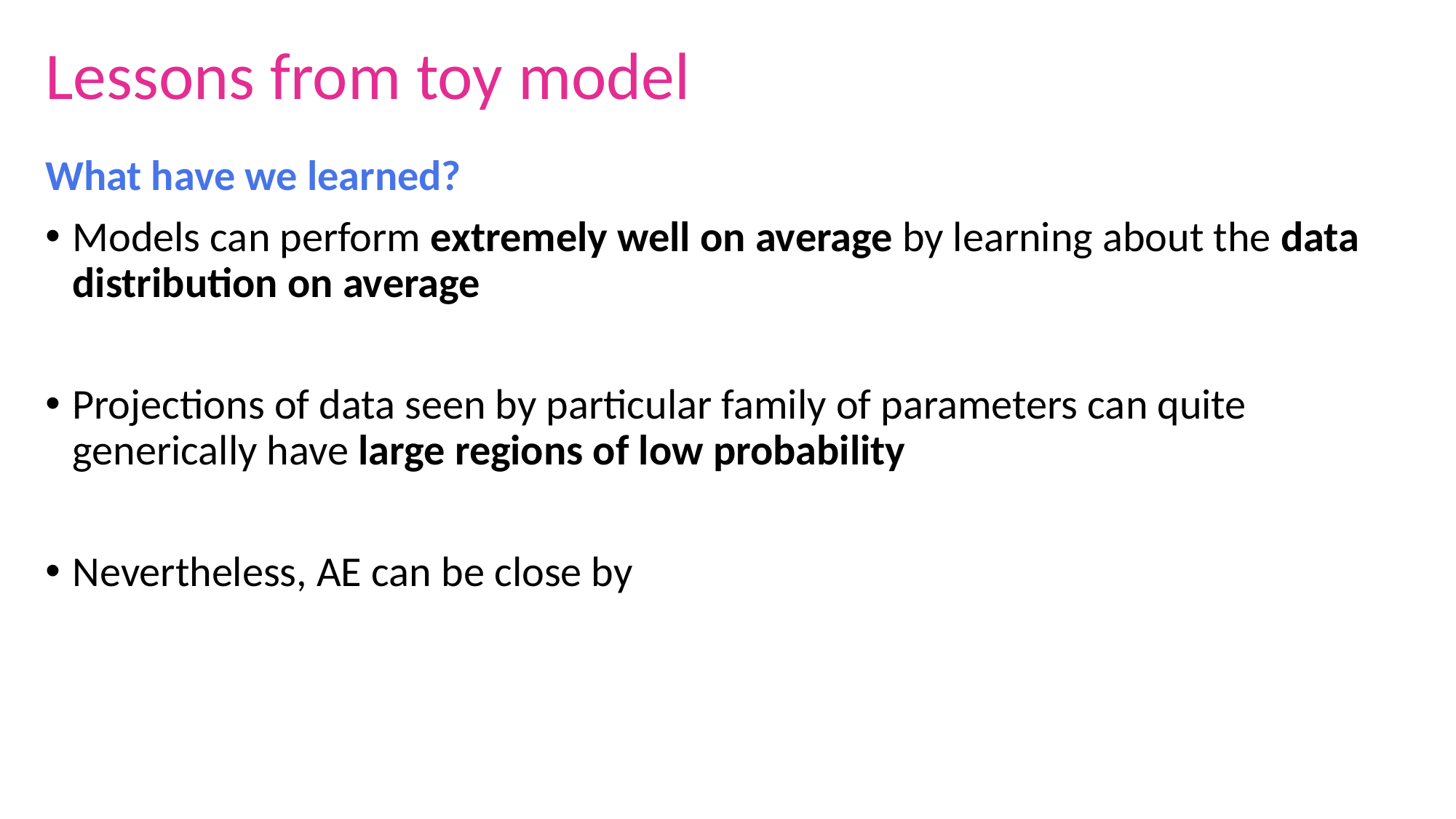

# Lessons from toy model
What have we learned?
Models can perform extremely well on average by learning about the data distribution on average

Projections of data seen by particular family of parameters can quite generically have large regions of low probability

Nevertheless, AE can be close by